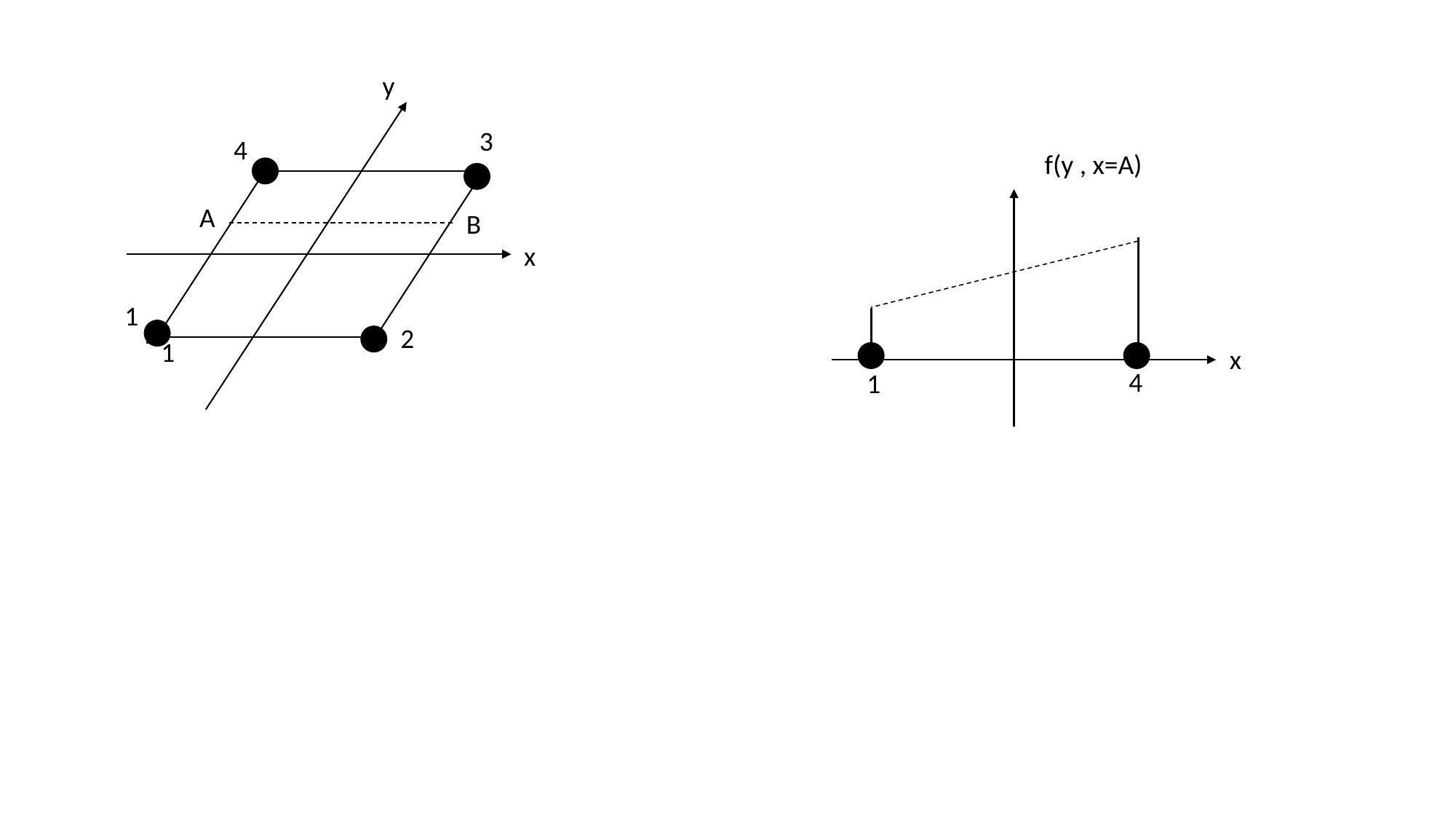

y
3
4

A
B
x
1
1
2

f(y , x=A)
x

4
1
1